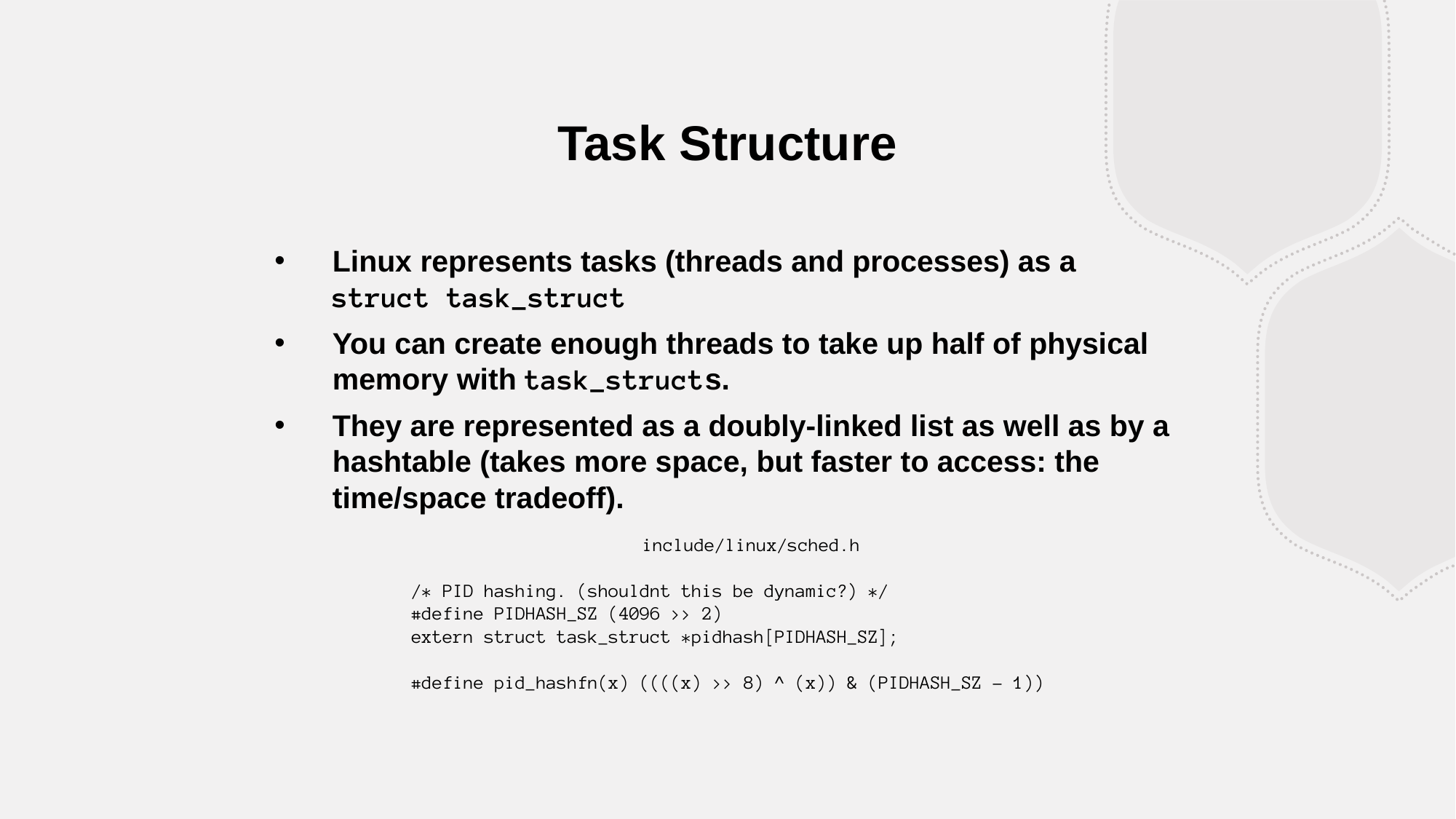

Task Structure
Linux represents tasks (threads and processes) as a struct task_struct
You can create enough threads to take up half of physical memory with task_structs.
They are represented as a doubly-linked list as well as by a hashtable (takes more space, but faster to access: the time/space tradeoff).
include/linux/sched.h

/* PID hashing. (shouldnt this be dynamic?) */
#define PIDHASH_SZ (4096 >> 2)
extern struct task_struct *pidhash[PIDHASH_SZ];

#define pid_hashfn(x) ((((x) >> 8) ^ (x)) & (PIDHASH_SZ - 1))